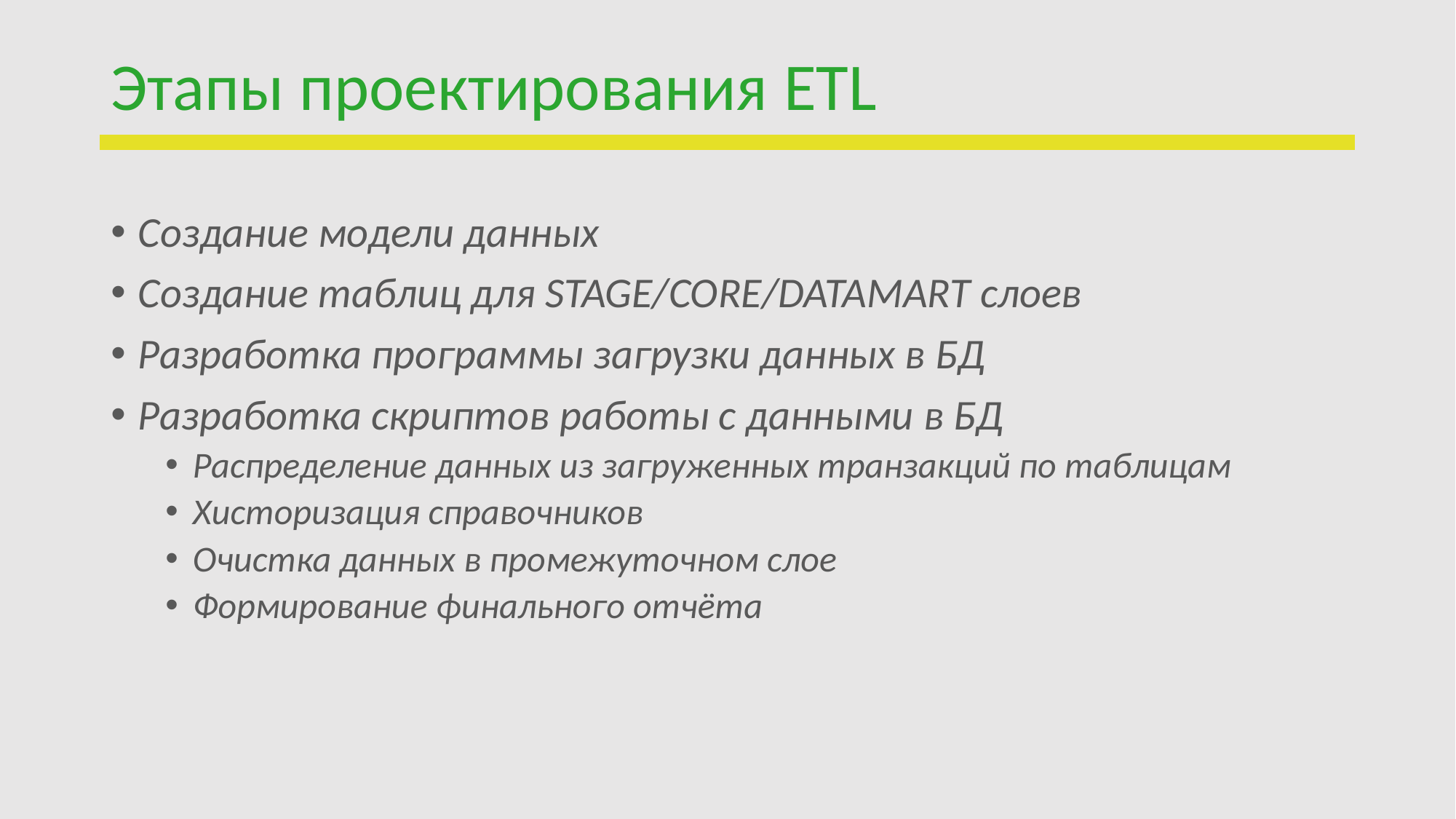

# Этапы проектирования ETL
Создание модели данных
Создание таблиц для STAGE/CORE/DATAMART слоев
Разработка программы загрузки данных в БД
Разработка скриптов работы с данными в БД
Распределение данных из загруженных транзакций по таблицам
Хисторизация справочников
Очистка данных в промежуточном слое
Формирование финального отчёта